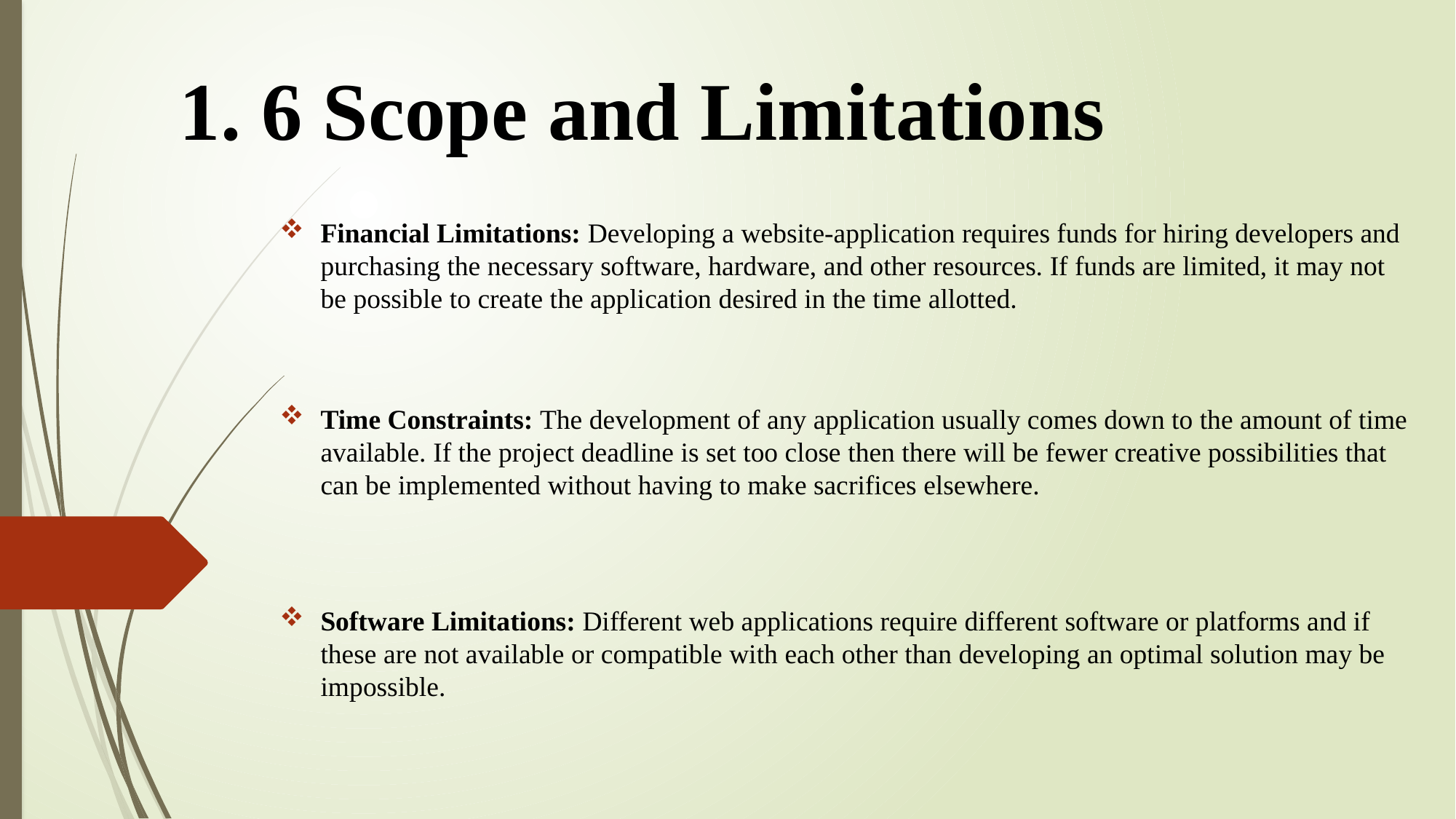

# 1. 6 Scope and Limitations
Financial Limitations: Developing a website-application requires funds for hiring developers and purchasing the necessary software, hardware, and other resources. If funds are limited, it may not be possible to create the application desired in the time allotted.
Time Constraints: The development of any application usually comes down to the amount of time available. If the project deadline is set too close then there will be fewer creative possibilities that can be implemented without having to make sacrifices elsewhere.

Software Limitations: Different web applications require different software or platforms and if these are not available or compatible with each other than developing an optimal solution may be impossible.